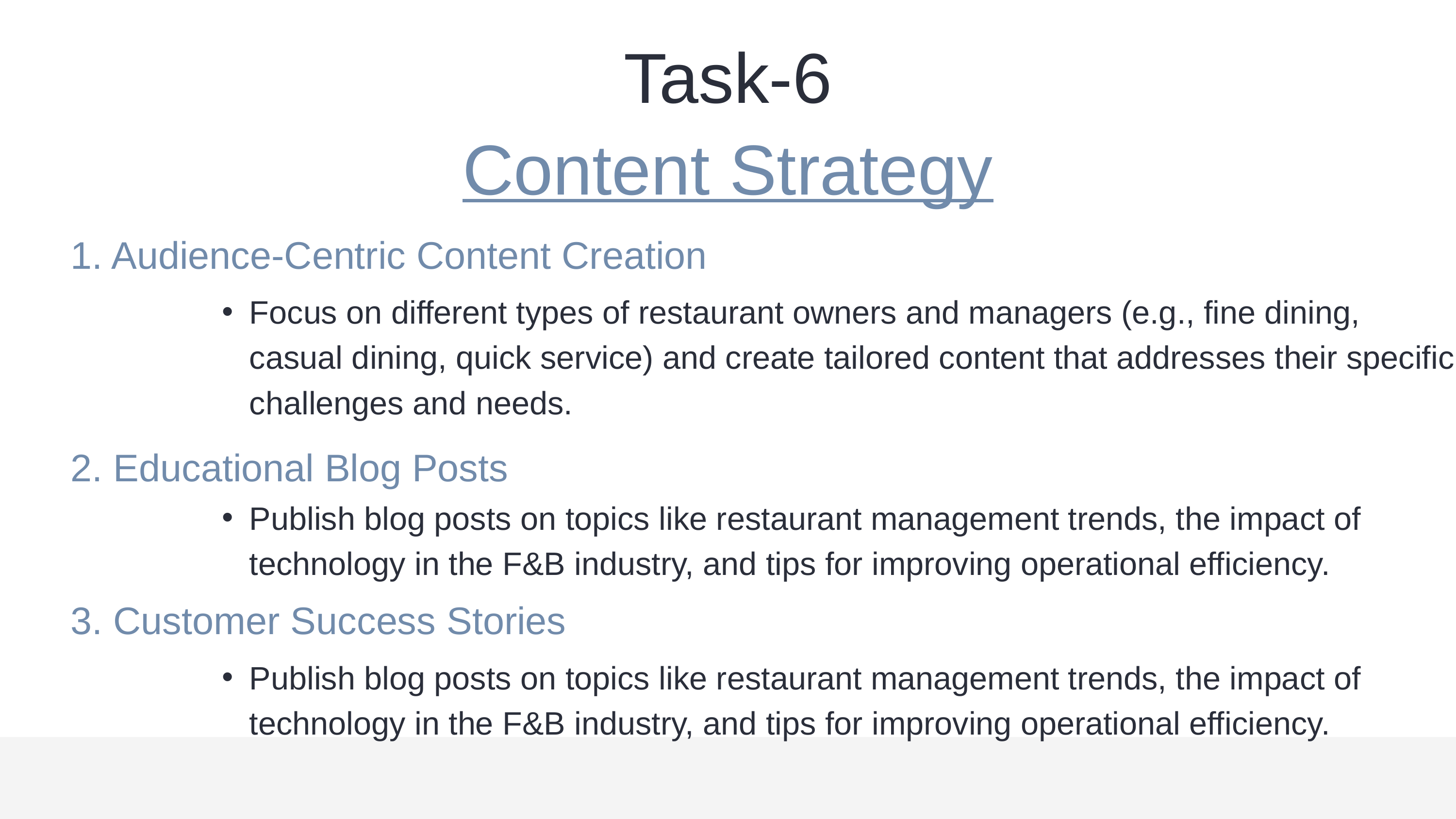

Task-6
Content Strategy

1. Audience-Centric Content Creation

Focus on different types of restaurant owners and managers (e.g., fine dining, casual dining, quick service) and create tailored content that addresses their specific challenges and needs.
2. Educational Blog Posts

Publish blog posts on topics like restaurant management trends, the impact of technology in the F&B industry, and tips for improving operational efficiency.
3. Customer Success Stories

Publish blog posts on topics like restaurant management trends, the impact of technology in the F&B industry, and tips for improving operational efficiency.